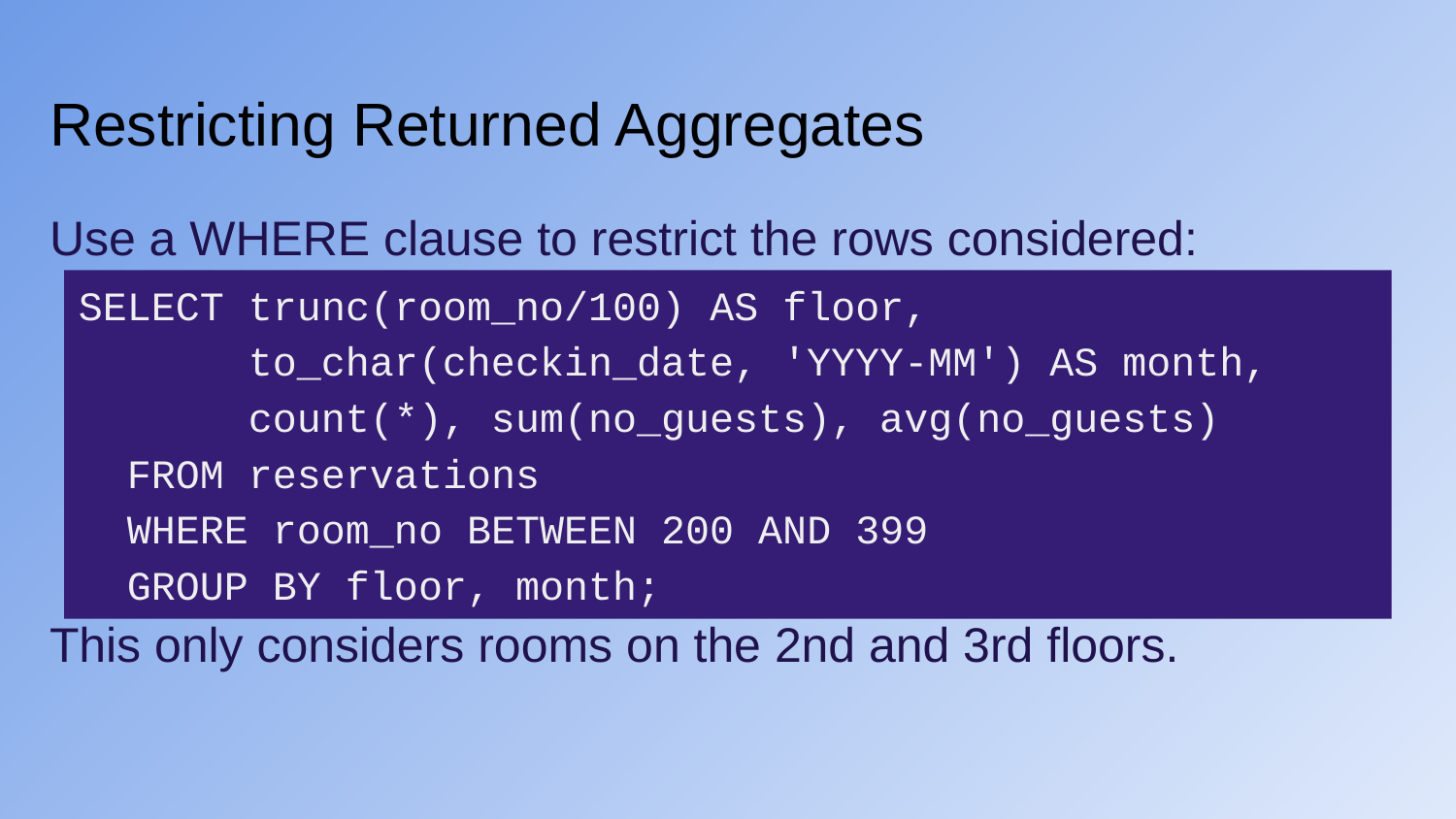

# Restricting Returned Aggregates
Use a WHERE clause to restrict the rows considered:

This only considers rooms on the 2nd and 3rd floors.
SELECT trunc(room_no/100) AS floor,
       to_char(checkin_date, 'YYYY-MM') AS month,
       count(*), sum(no_guests), avg(no_guests)
  FROM reservations
  WHERE room_no BETWEEN 200 AND 399
  GROUP BY floor, month;